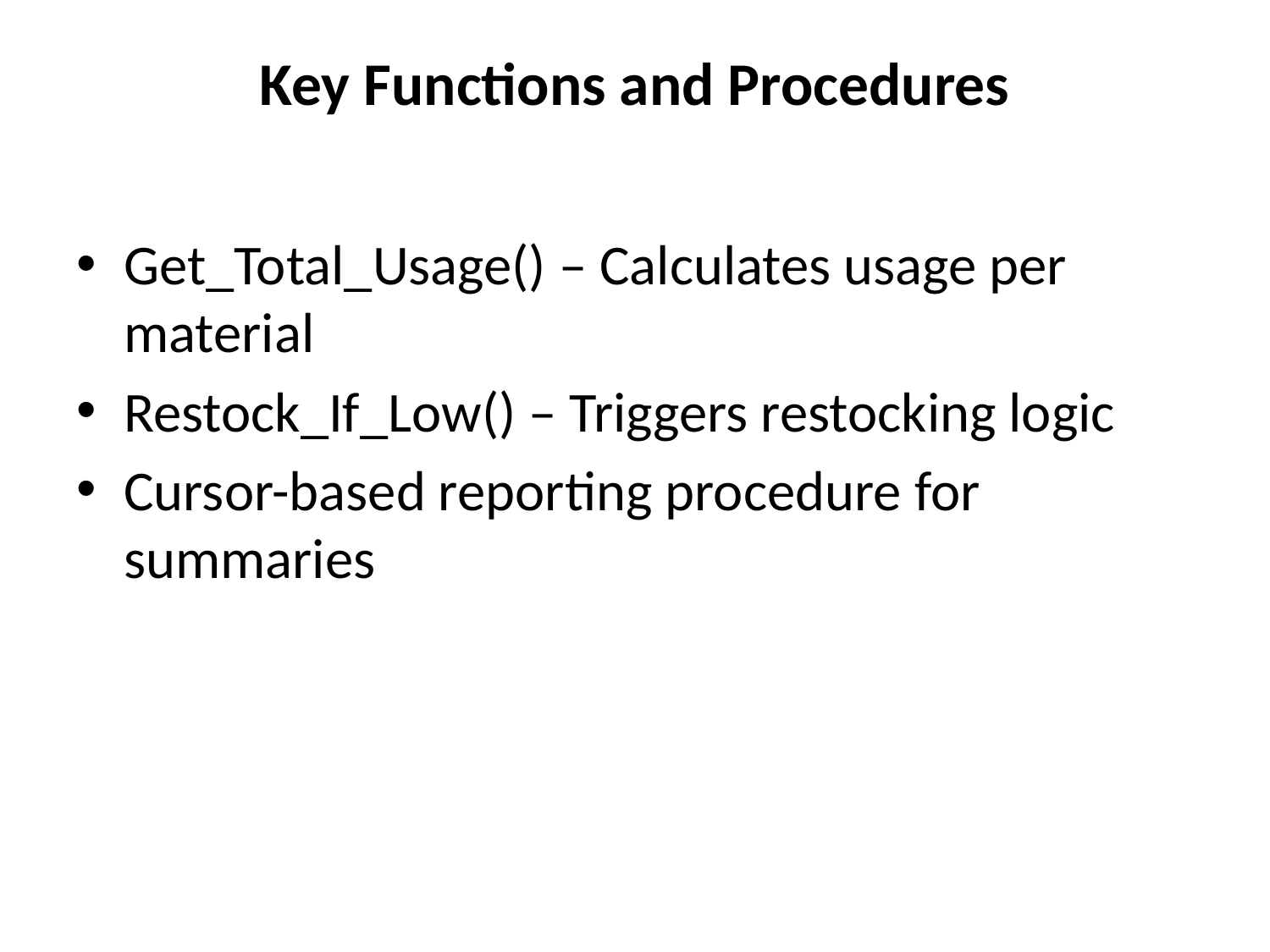

# Key Functions and Procedures
Get_Total_Usage() – Calculates usage per material
Restock_If_Low() – Triggers restocking logic
Cursor-based reporting procedure for summaries